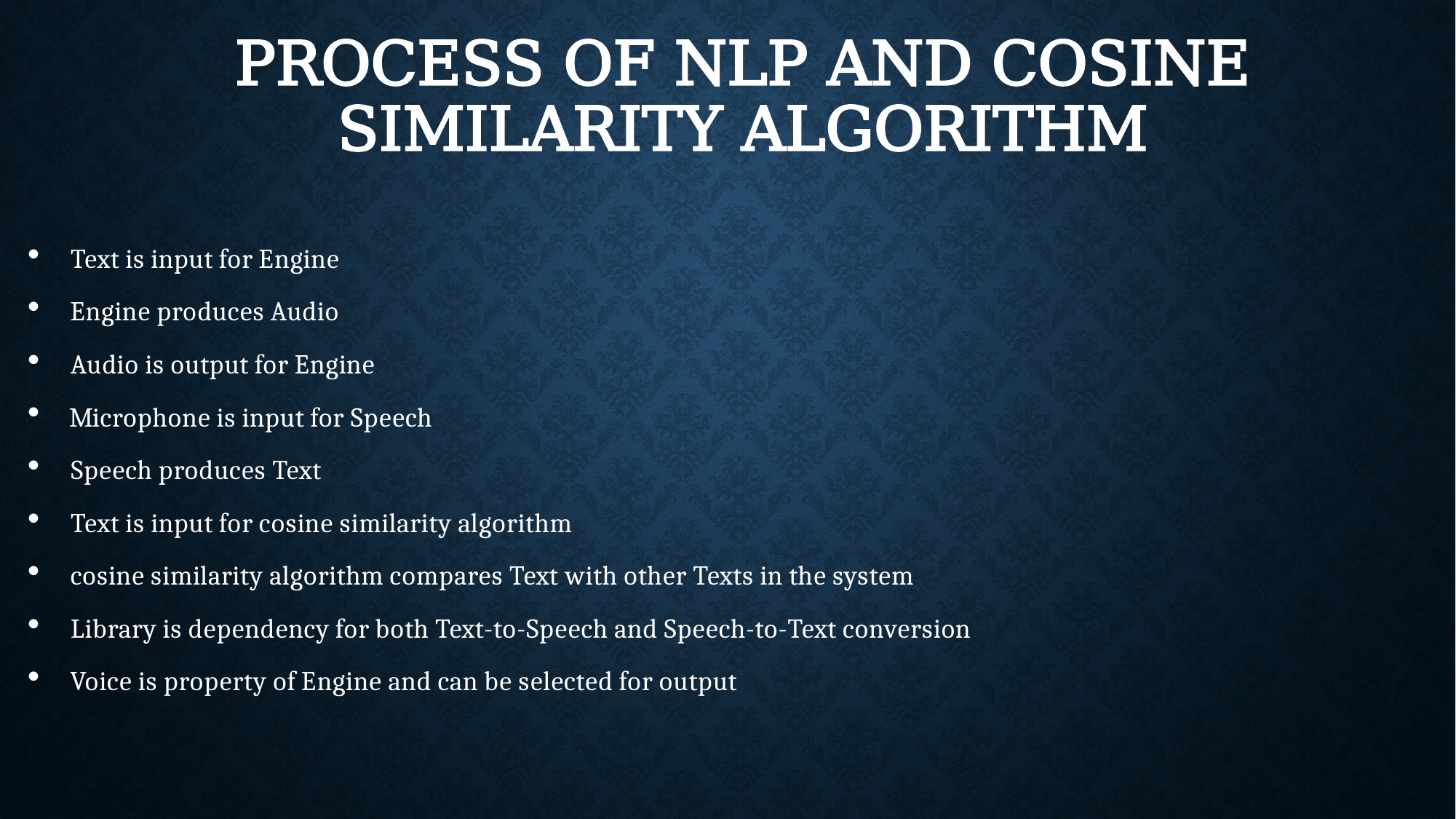

# Process of NLP and Cosine Similarity algorithm

Text is input for Engine
Engine produces Audio
Audio is output for Engine
Microphone is input for Speech
Speech produces Text
Text is input for cosine similarity algorithm
cosine similarity algorithm compares Text with other Texts in the system
Library is dependency for both Text-to-Speech and Speech-to-Text conversion
Voice is property of Engine and can be selected for output